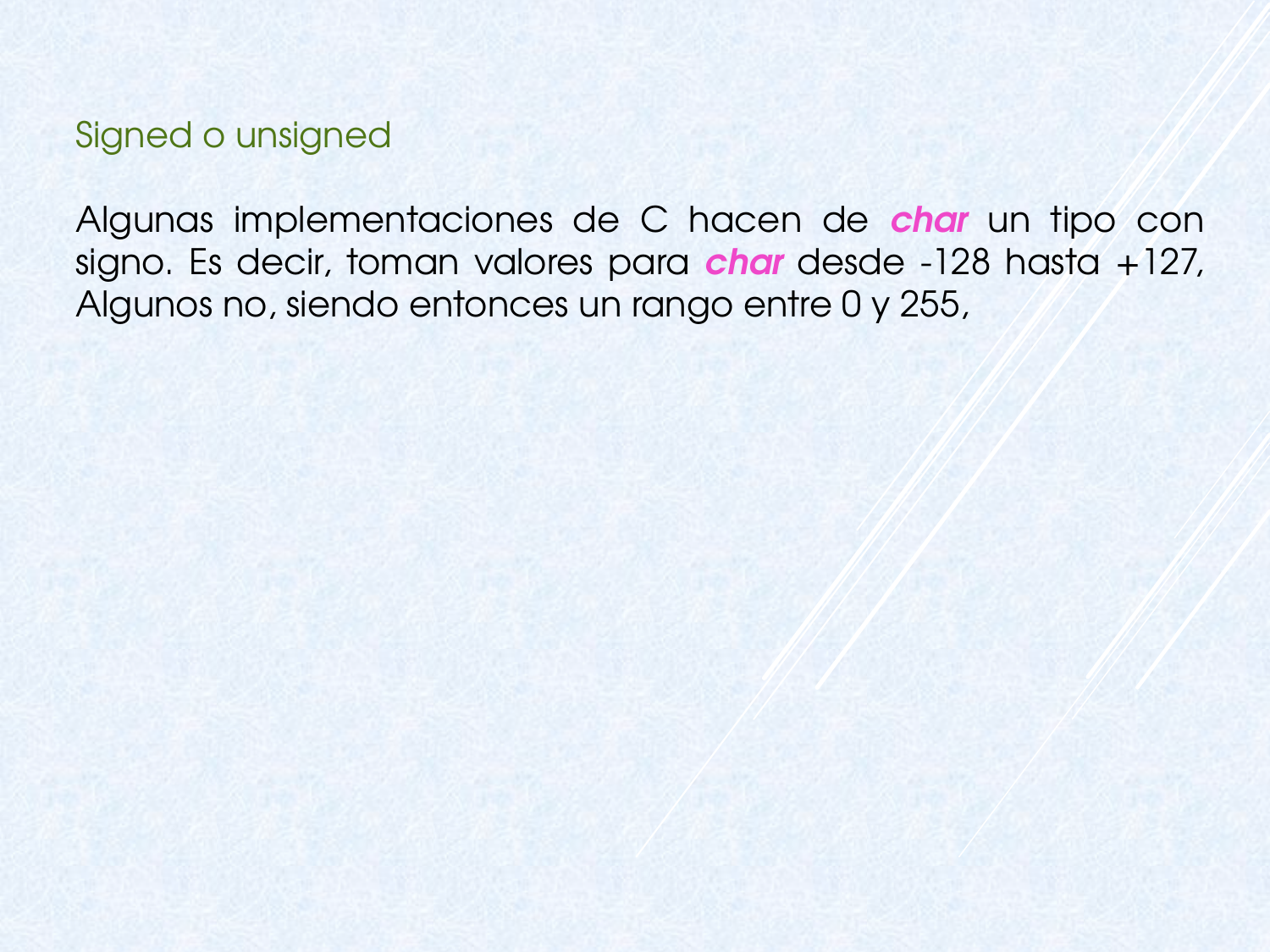

Signed o unsigned

Algunas implementaciones de C hacen de char un tipo con signo. Es decir, toman valores para char desde -128 hasta +127, Algunos no, siendo entonces un rango entre 0 y 255,